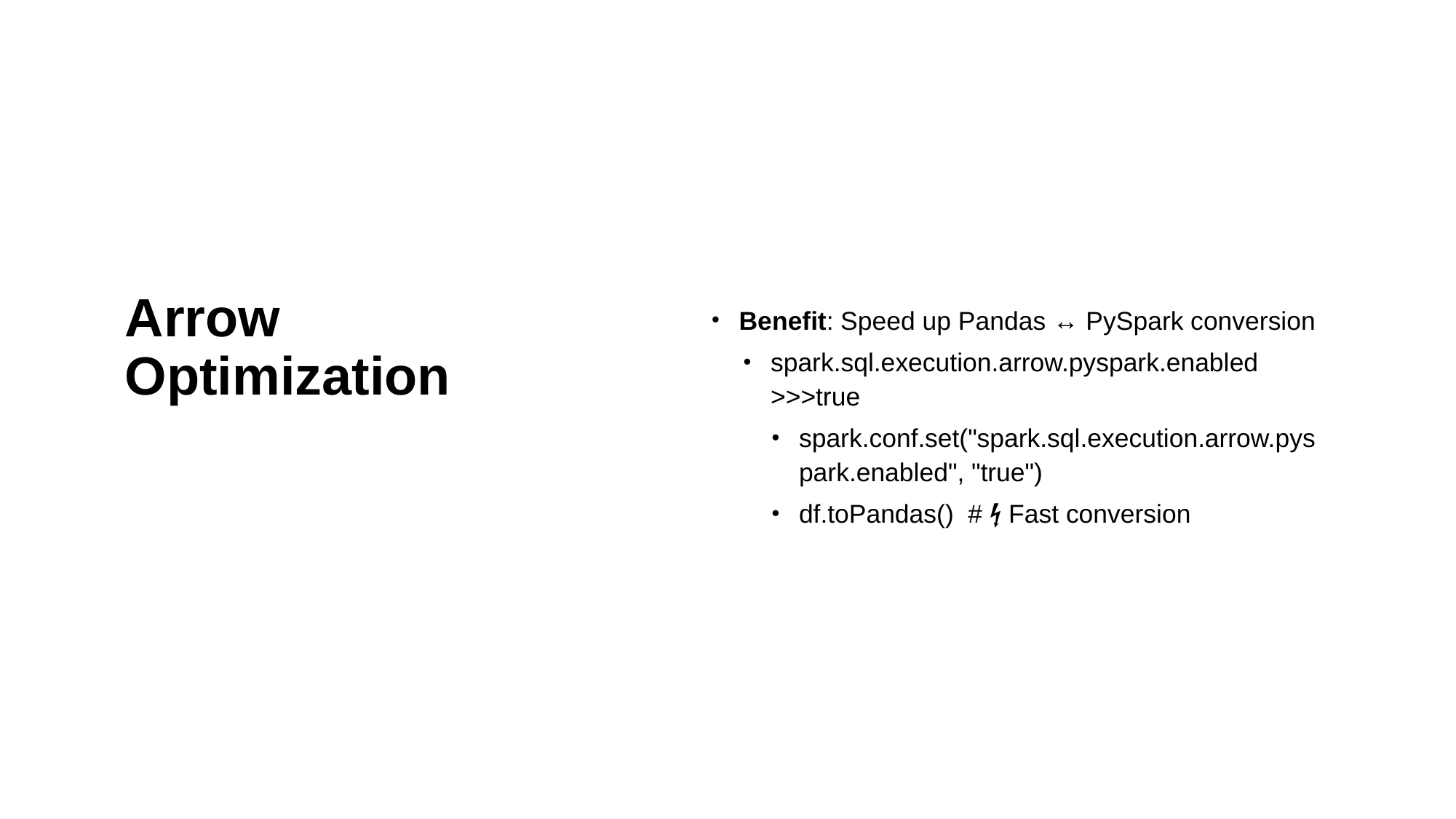

# Arrow Optimization
Benefit: Speed up Pandas ↔ PySpark conversion
spark.sql.execution.arrow.pyspark.enabled >>>true
spark.conf.set("spark.sql.execution.arrow.pyspark.enabled", "true")
df.toPandas()  # ⚡️ Fast conversion